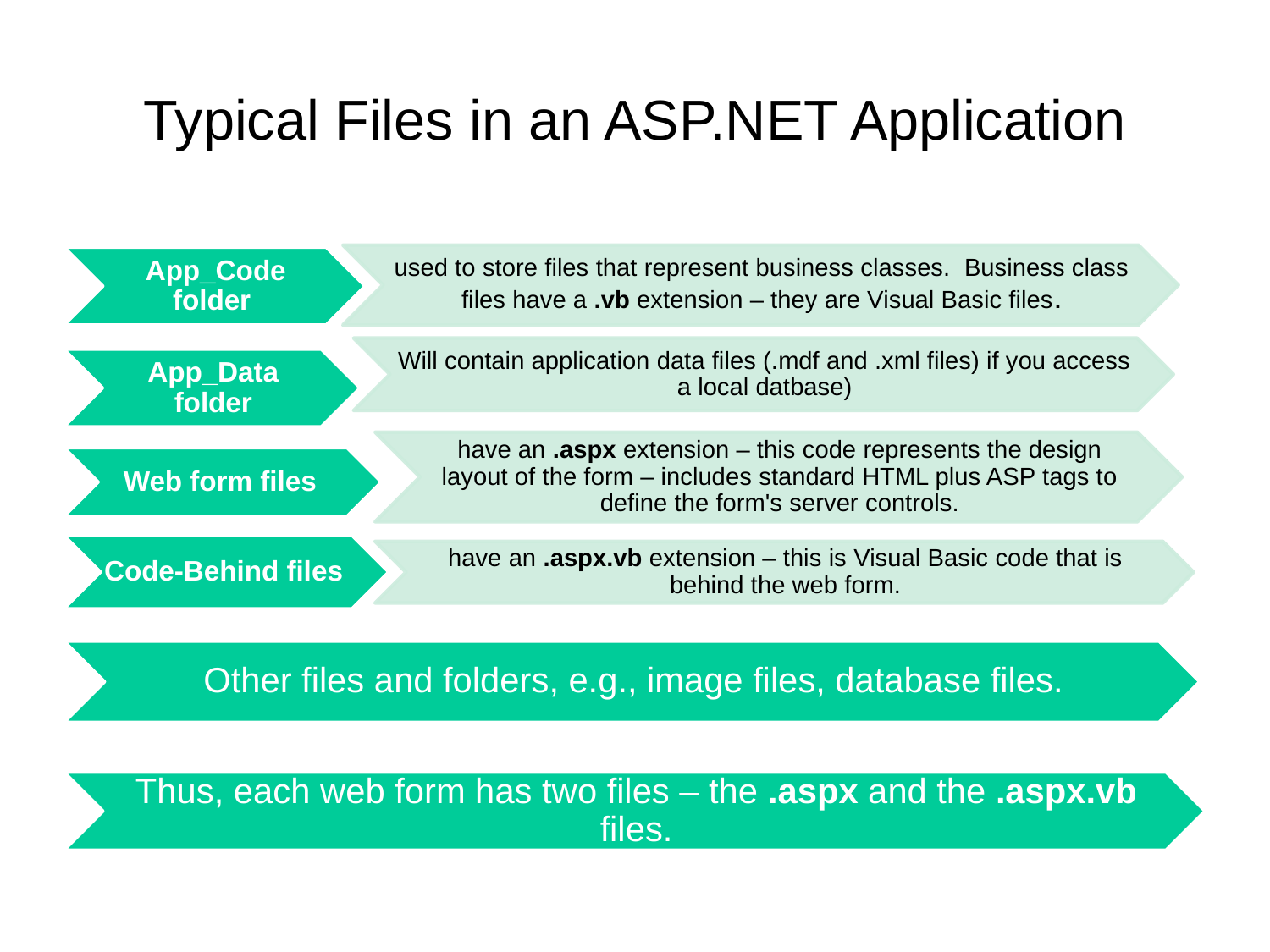

# Typical Files in an ASP.NET Application
App_Code folder
used to store files that represent business classes.  Business class files have a .vb extension – they are Visual Basic files.
App_Data folder
Will contain application data files (.mdf and .xml files) if you access a local datbase)
Web form files
have an .aspx extension – this code represents the design layout of the form – includes standard HTML plus ASP tags to define the form's server controls.
Code-Behind files
have an .aspx.vb extension – this is Visual Basic code that is behind the web form.
Other files and folders, e.g., image files, database files.
Thus, each web form has two files – the .aspx and the .aspx.vb files.